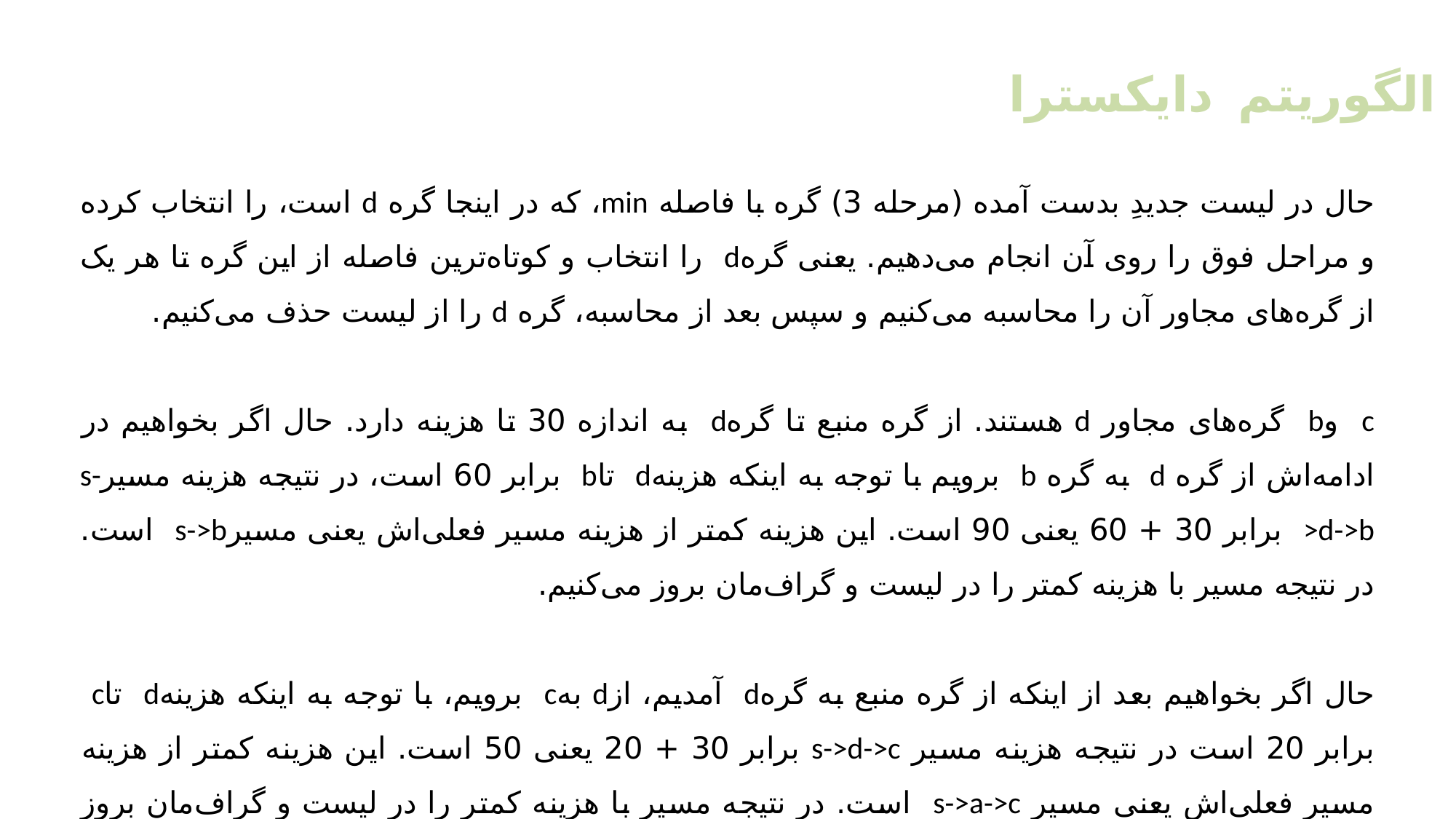

الگوریتم  دایکسترا
حال در لیست جدیدِ بدست آمده (مرحله 3) گره با فاصله min، که در اینجا گره d است، را انتخاب کرده و مراحل فوق را روی آن انجام می‌دهیم. یعنی گرهd  را انتخاب و کوتاه‌ترین فاصله از این گره تا هر یک از گره‌های مجاور آن را محاسبه می‌کنیم و سپس بعد از محاسبه، گره d را از لیست حذف می‌کنیم.

c  وb  گره‌های مجاور d هستند. از گره منبع تا گرهd  به اندازه 30 تا هزینه دارد. حال اگر بخواهیم در ادامه‌اش از گره d  به گره b  برویم با توجه به اینکه هزینهd  تاb  برابر 60 است، در نتیجه هزینه مسیرs->d->b  برابر 30 + 60 یعنی 90 است. این هزینه کمتر از هزینه مسیر فعلی‌اش یعنی مسیرs->b  است. در نتیجه مسیر با هزینه کمتر را در لیست و گراف‌مان بروز می‌کنیم.

حال اگر بخواهیم بعد از اینکه از گره منبع به گرهd  آمدیم، ازd بهc  برویم، با توجه به اینکه هزینهd  تاc  برابر 20 است در نتیجه هزینه مسیر s->d->c برابر 30 + 20 یعنی 50 است. این هزینه کمتر از هزینه مسیر فعلی‌اش یعنی مسیر s->a->c  است. در نتیجه مسیر با هزینه کمتر را در لیست و گراف‌مان بروز می‌کنیم. به شکل زیر توجه کنید.
53